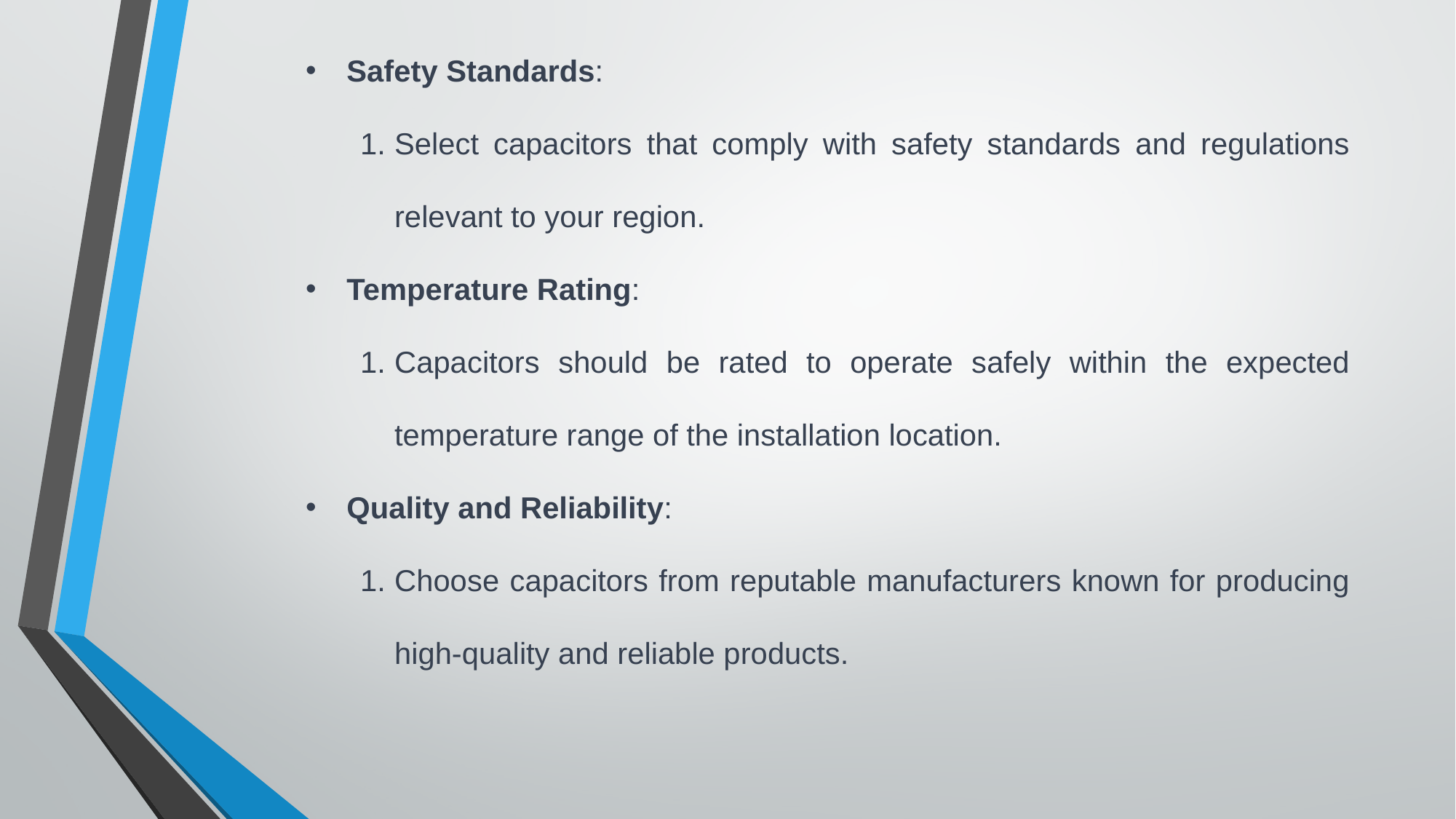

Safety Standards:
Select capacitors that comply with safety standards and regulations relevant to your region.
Temperature Rating:
Capacitors should be rated to operate safely within the expected temperature range of the installation location.
Quality and Reliability:
Choose capacitors from reputable manufacturers known for producing high-quality and reliable products.